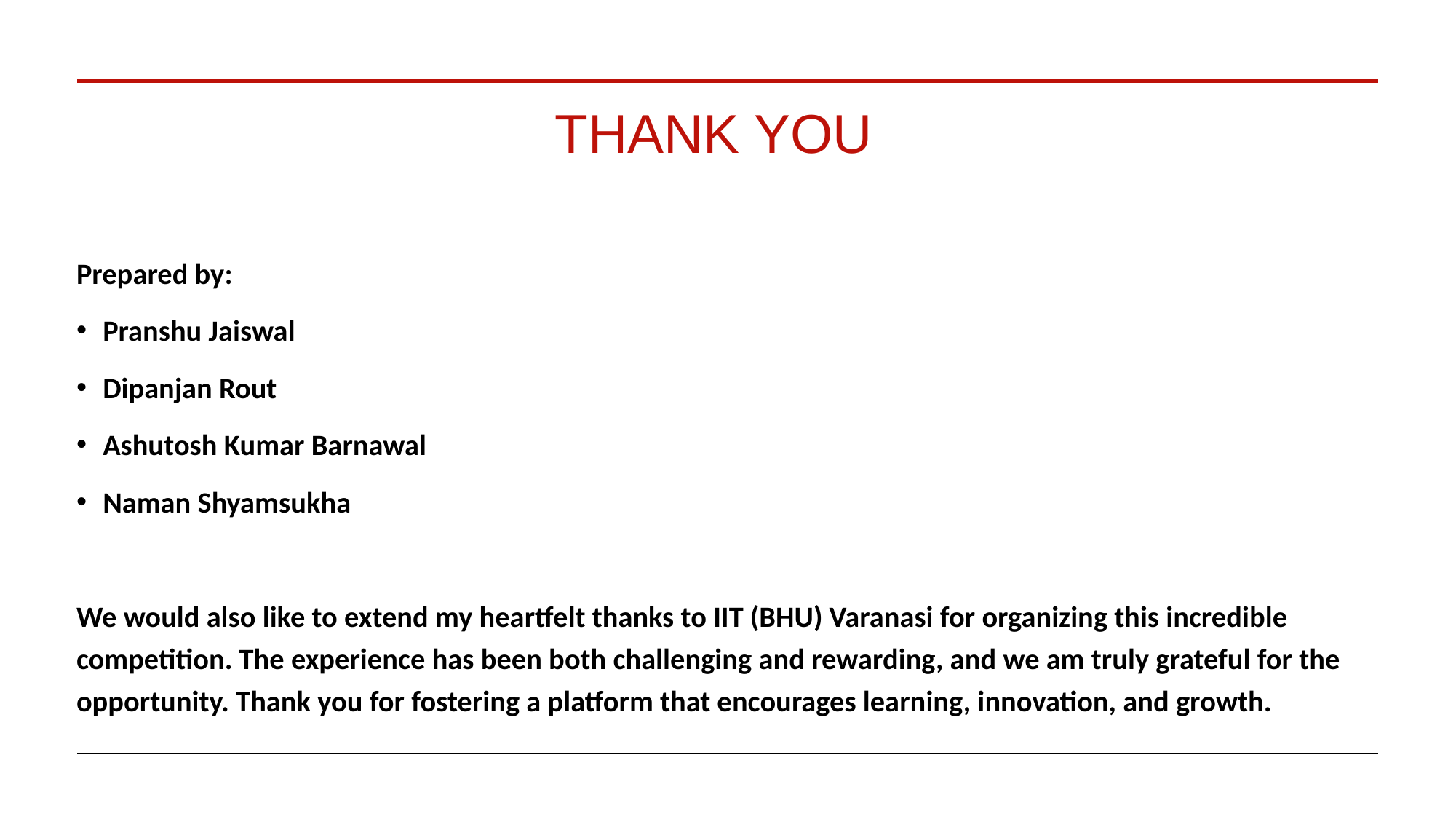

# THANK YOU
Prepared by:
Pranshu Jaiswal
Dipanjan Rout
Ashutosh Kumar Barnawal
Naman Shyamsukha

We would also like to extend my heartfelt thanks to IIT (BHU) Varanasi for organizing this incredible competition. The experience has been both challenging and rewarding, and we am truly grateful for the opportunity. Thank you for fostering a platform that encourages learning, innovation, and growth.